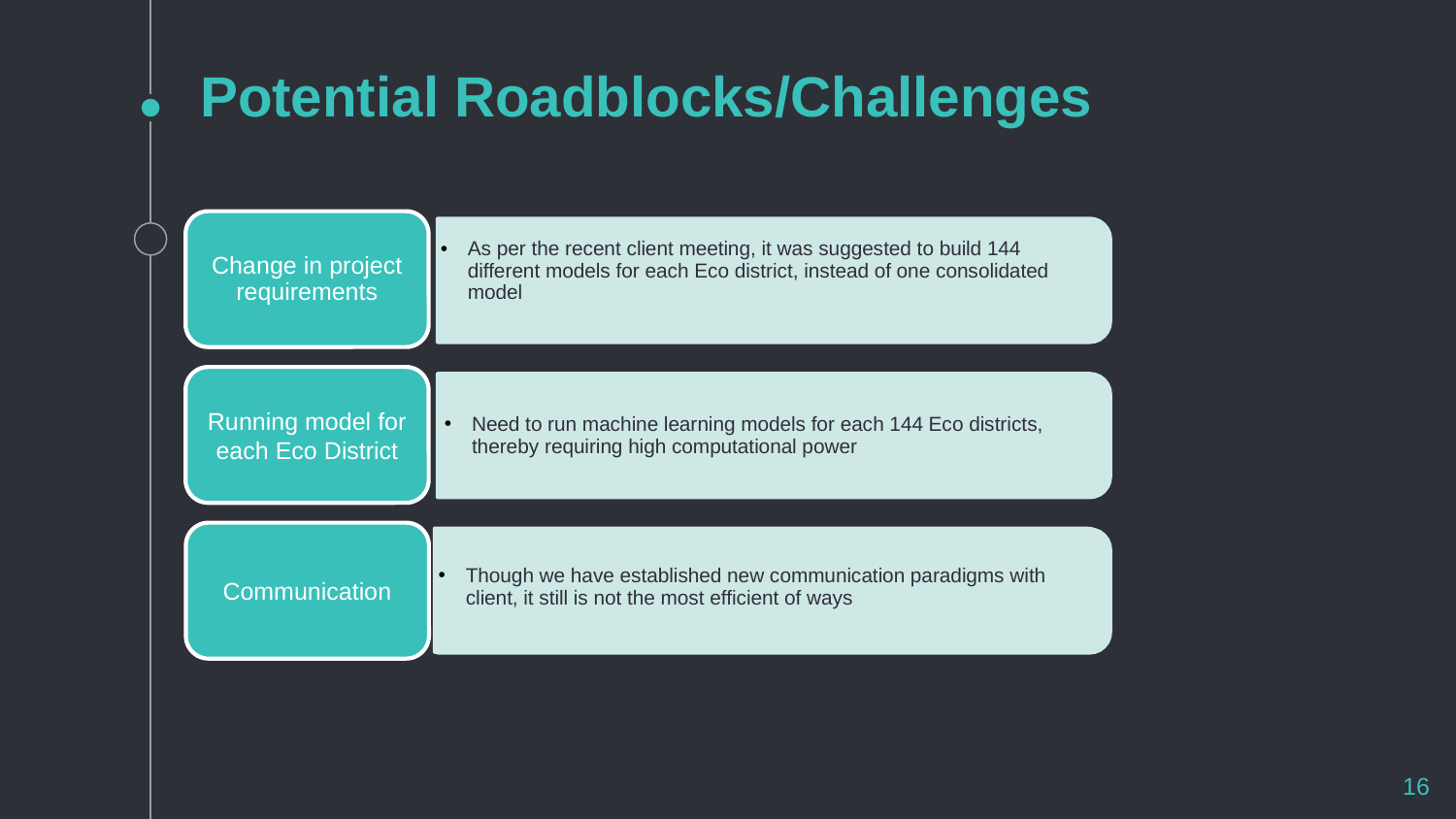

# Potential Roadblocks/Challenges

Change in project requirements

As per the recent client meeting, it was suggested to build 144 different models for each Eco district, instead of one consolidated model

Running model for each Eco District

Need to run machine learning models for each 144 Eco districts, thereby requiring high computational power

Communication

Though we have established new communication paradigms with client, it still is not the most efficient of ways
16